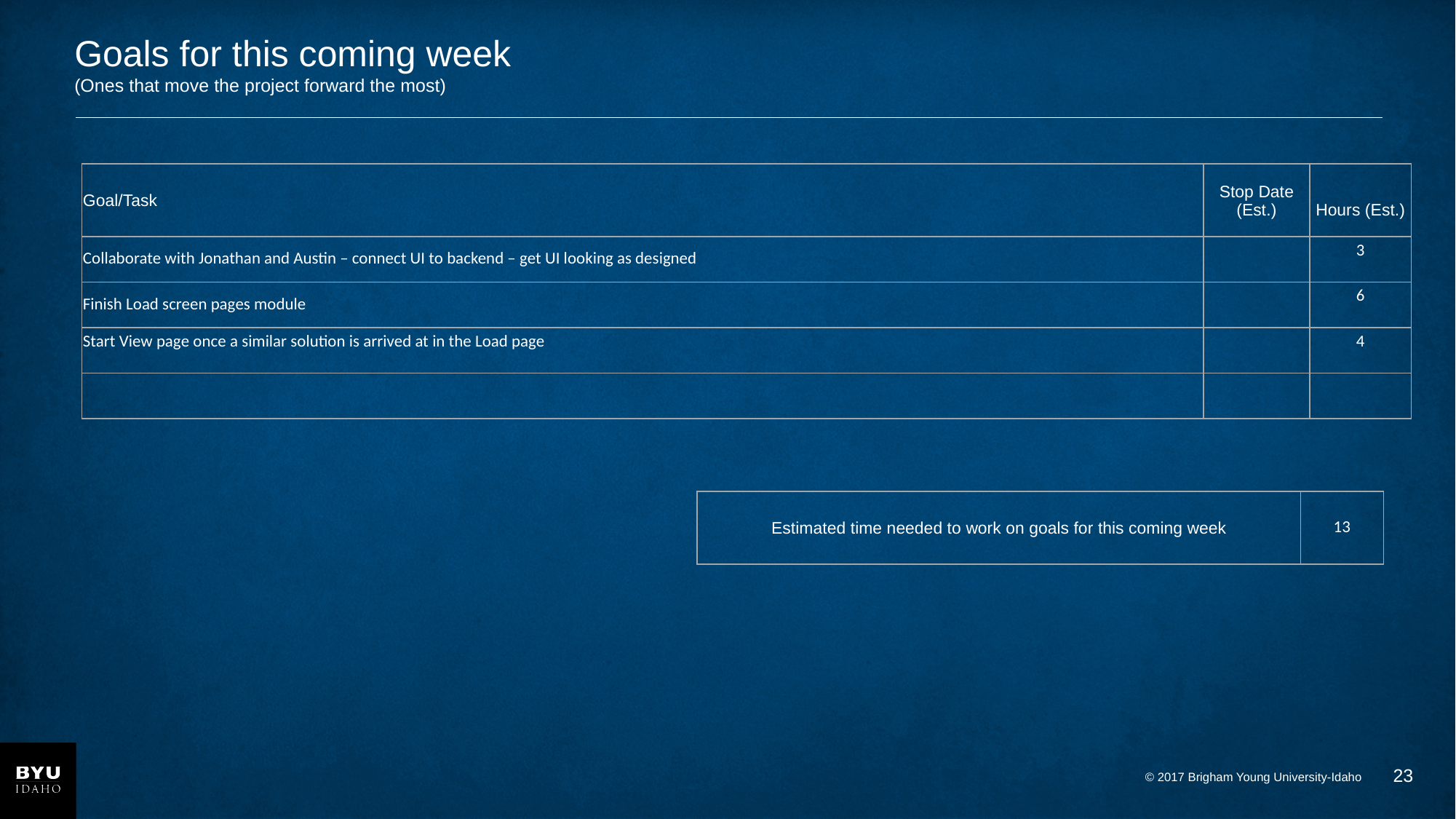

# Goals for this coming week (Ones that move the project forward the most)
| Goal/Task | Stop Date (Est.) | Hours (Est.) |
| --- | --- | --- |
| Collaborate with Jonathan and Austin – connect UI to backend – get UI looking as designed |  | 3 |
| Finish Load screen pages module |  | 6 |
| Start View page once a similar solution is arrived at in the Load page |  | 4 |
|  |  |  |
| Estimated time needed to work on goals for this coming week | 13 |
| --- | --- |